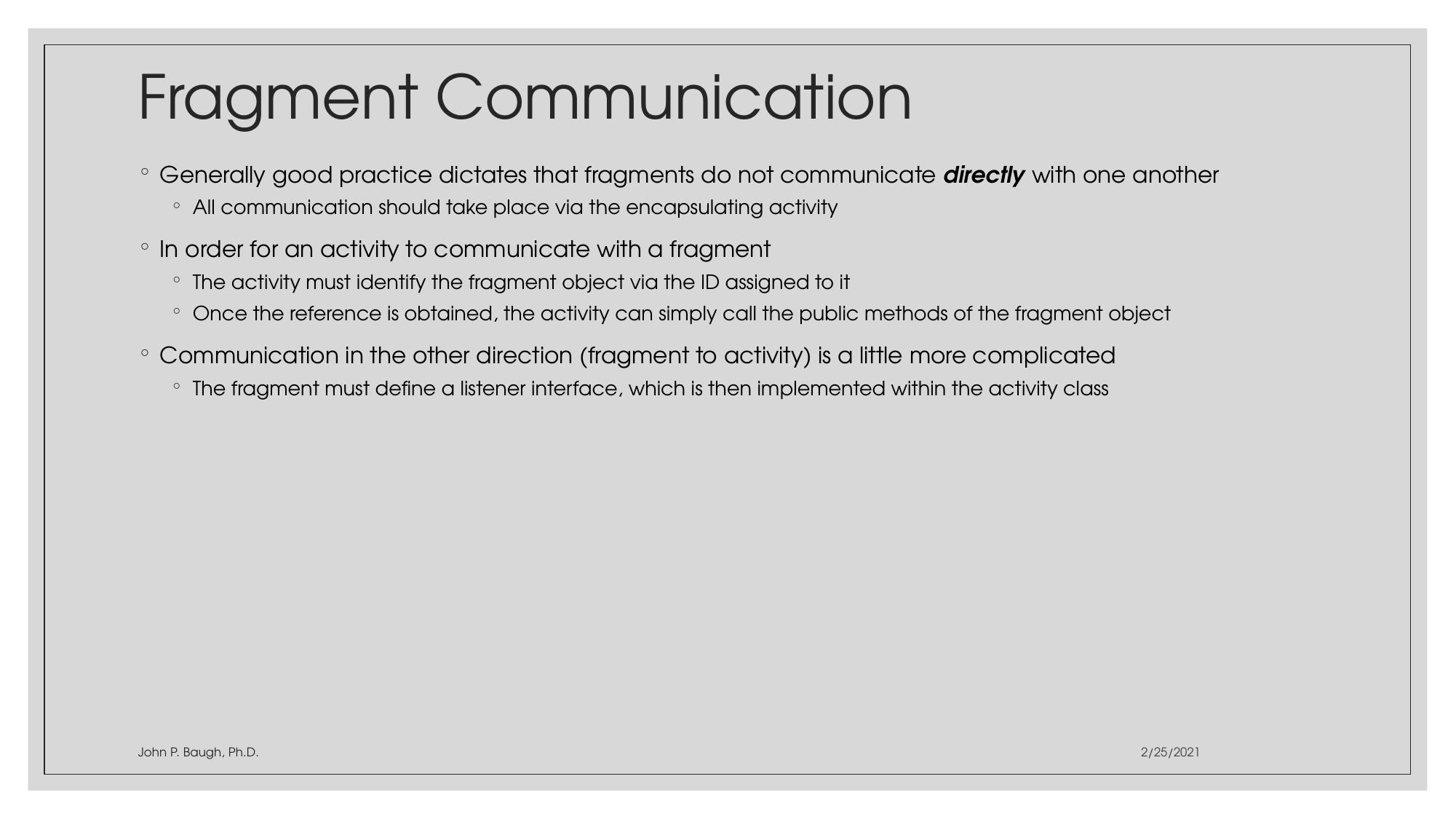

# Fragment Communication
Generally good practice dictates that fragments do not communicate directly with one another
All communication should take place via the encapsulating activity
In order for an activity to communicate with a fragment
The activity must identify the fragment object via the ID assigned to it
Once the reference is obtained, the activity can simply call the public methods of the fragment object
Communication in the other direction (fragment to activity) is a little more complicated
The fragment must define a listener interface, which is then implemented within the activity class
John P. Baugh, Ph.D.
2/25/2021